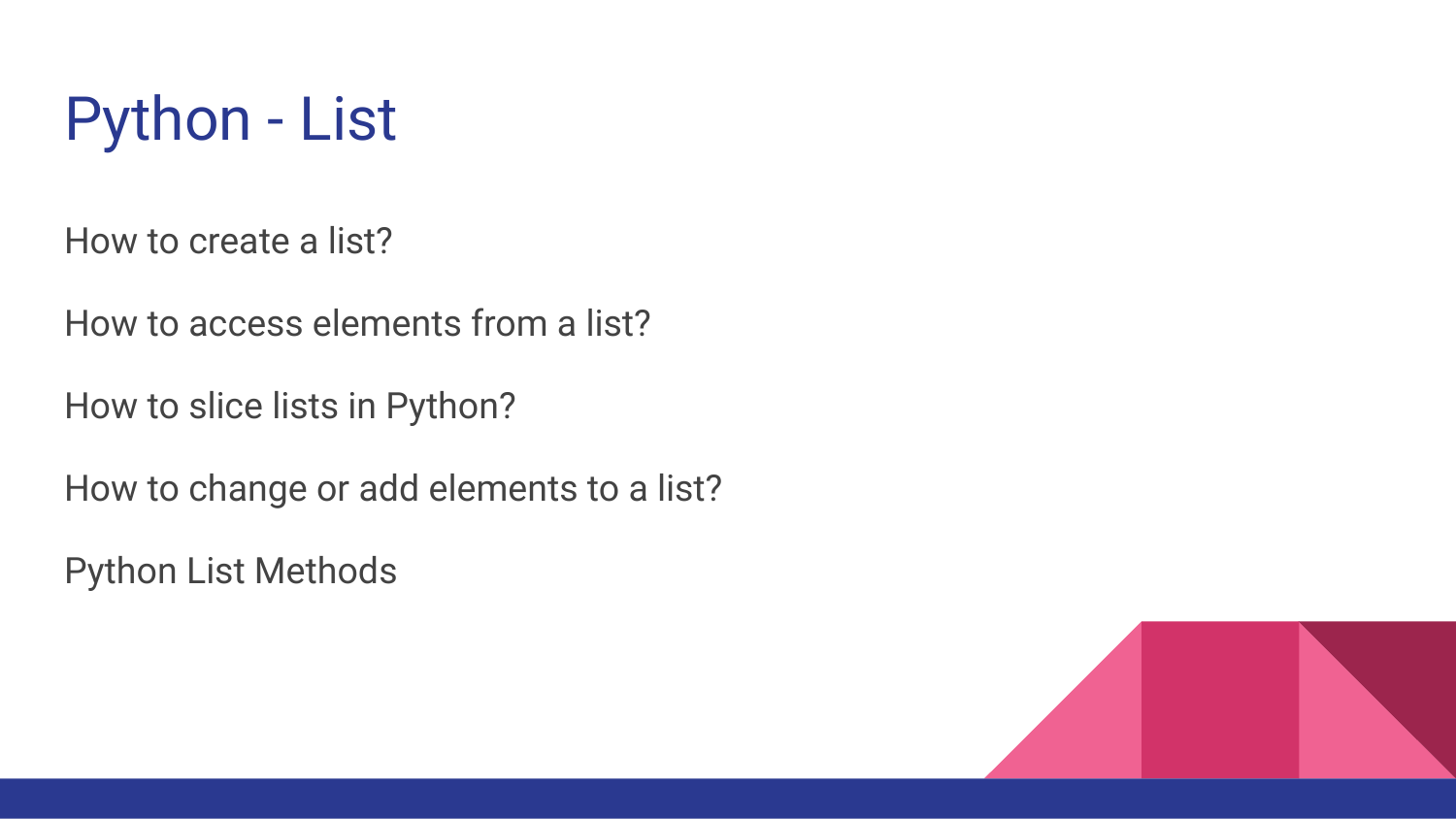

# Python - List
How to create a list?
How to access elements from a list?
How to slice lists in Python?
How to change or add elements to a list?
Python List Methods